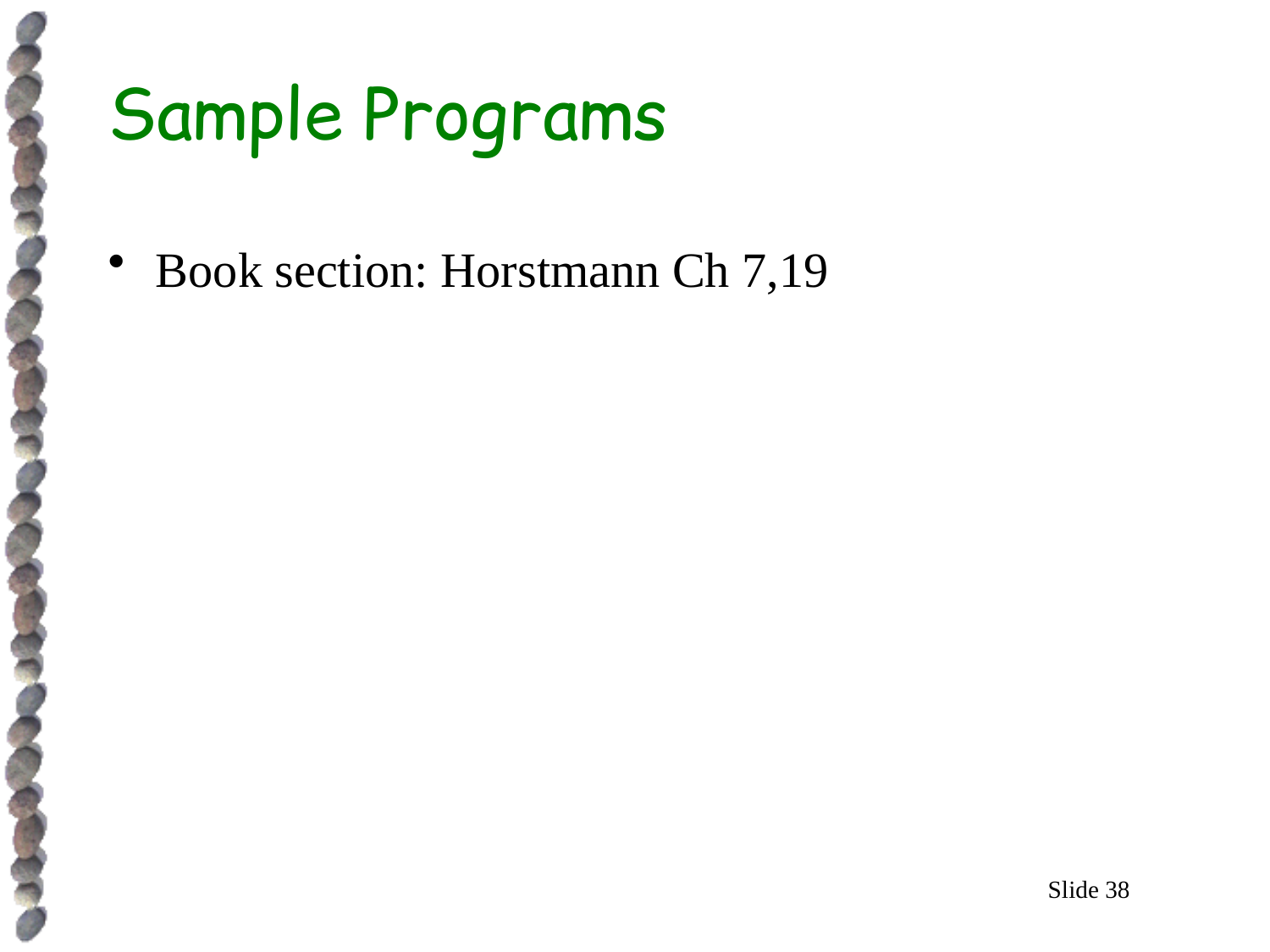

# Sample Programs
Book section: Horstmann Ch 7,19
Slide 38